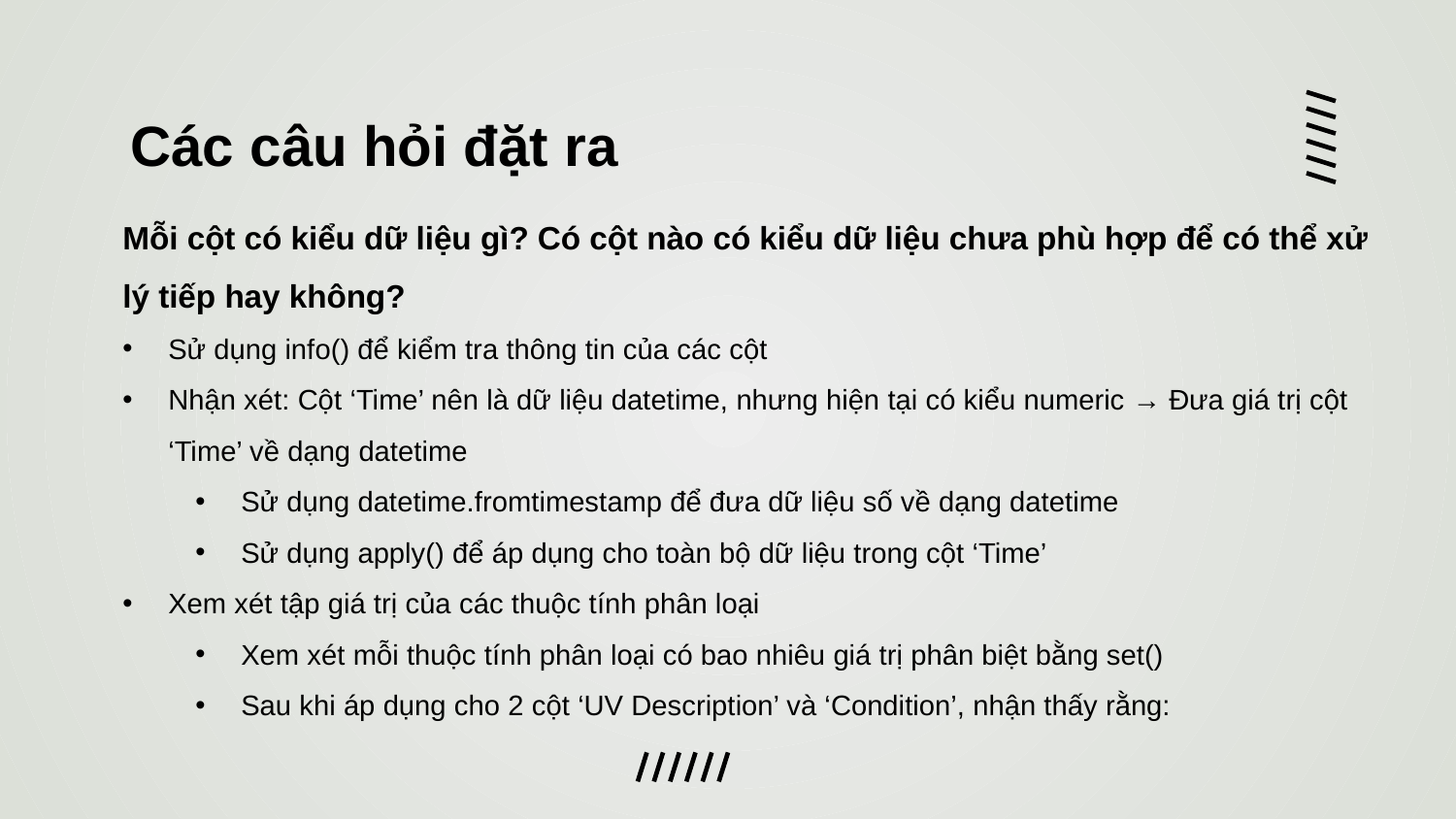

# Các câu hỏi đặt ra
Mỗi cột có kiểu dữ liệu gì? Có cột nào có kiểu dữ liệu chưa phù hợp để có thể xử lý tiếp hay không?
Sử dụng info() để kiểm tra thông tin của các cột
Nhận xét: Cột ‘Time’ nên là dữ liệu datetime, nhưng hiện tại có kiểu numeric → Đưa giá trị cột ‘Time’ về dạng datetime
Sử dụng datetime.fromtimestamp để đưa dữ liệu số về dạng datetime
Sử dụng apply() để áp dụng cho toàn bộ dữ liệu trong cột ‘Time’
Xem xét tập giá trị của các thuộc tính phân loại
Xem xét mỗi thuộc tính phân loại có bao nhiêu giá trị phân biệt bằng set()
Sau khi áp dụng cho 2 cột ‘UV Description’ và ‘Condition’, nhận thấy rằng: